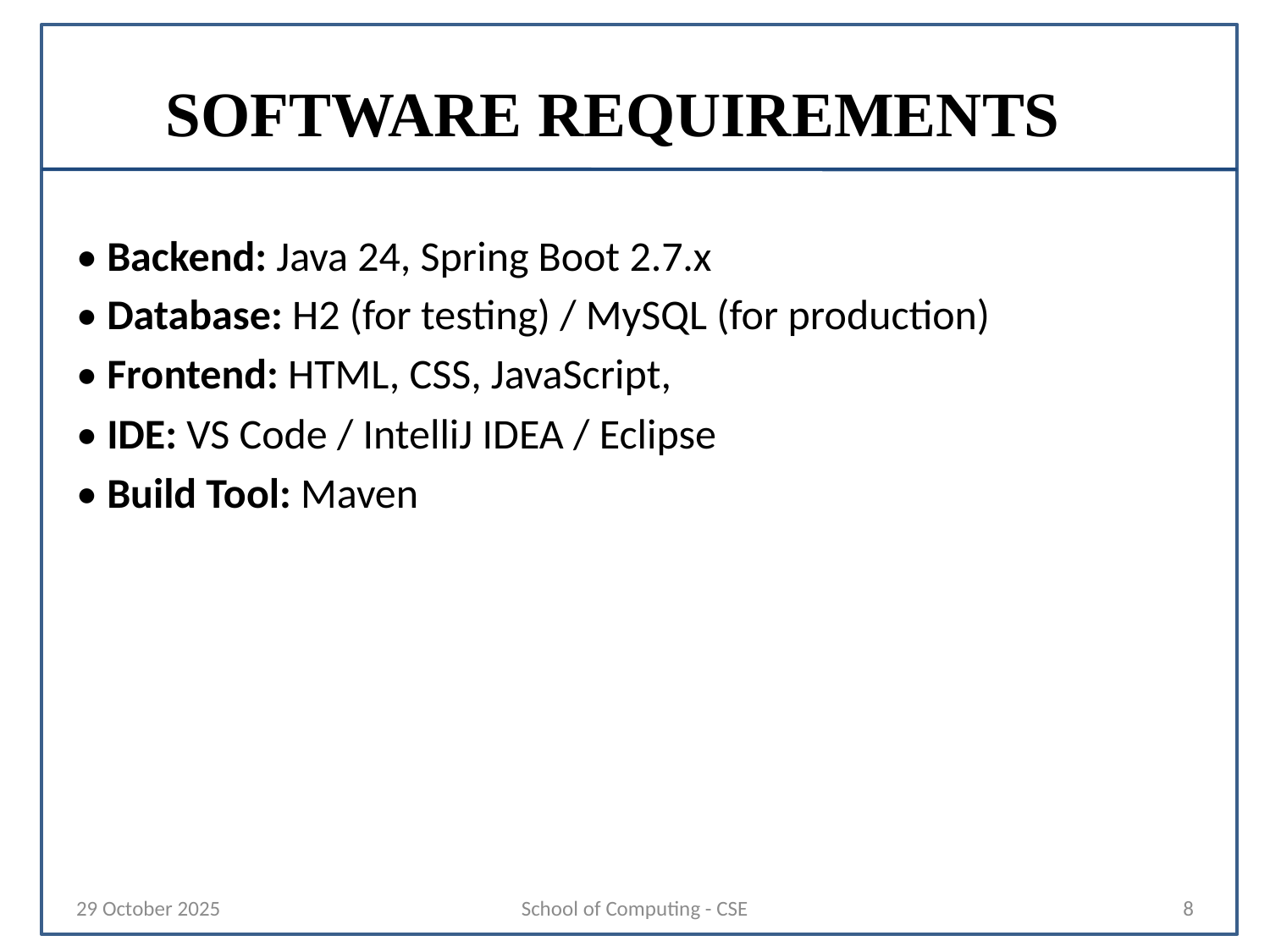

# SOFTWARE REQUIREMENTS
• Backend: Java 24, Spring Boot 2.7.x
• Database: H2 (for testing) / MySQL (for production)
• Frontend: HTML, CSS, JavaScript,
• IDE: VS Code / IntelliJ IDEA / Eclipse
• Build Tool: Maven

29 October 2025
School of Computing - CSE
8